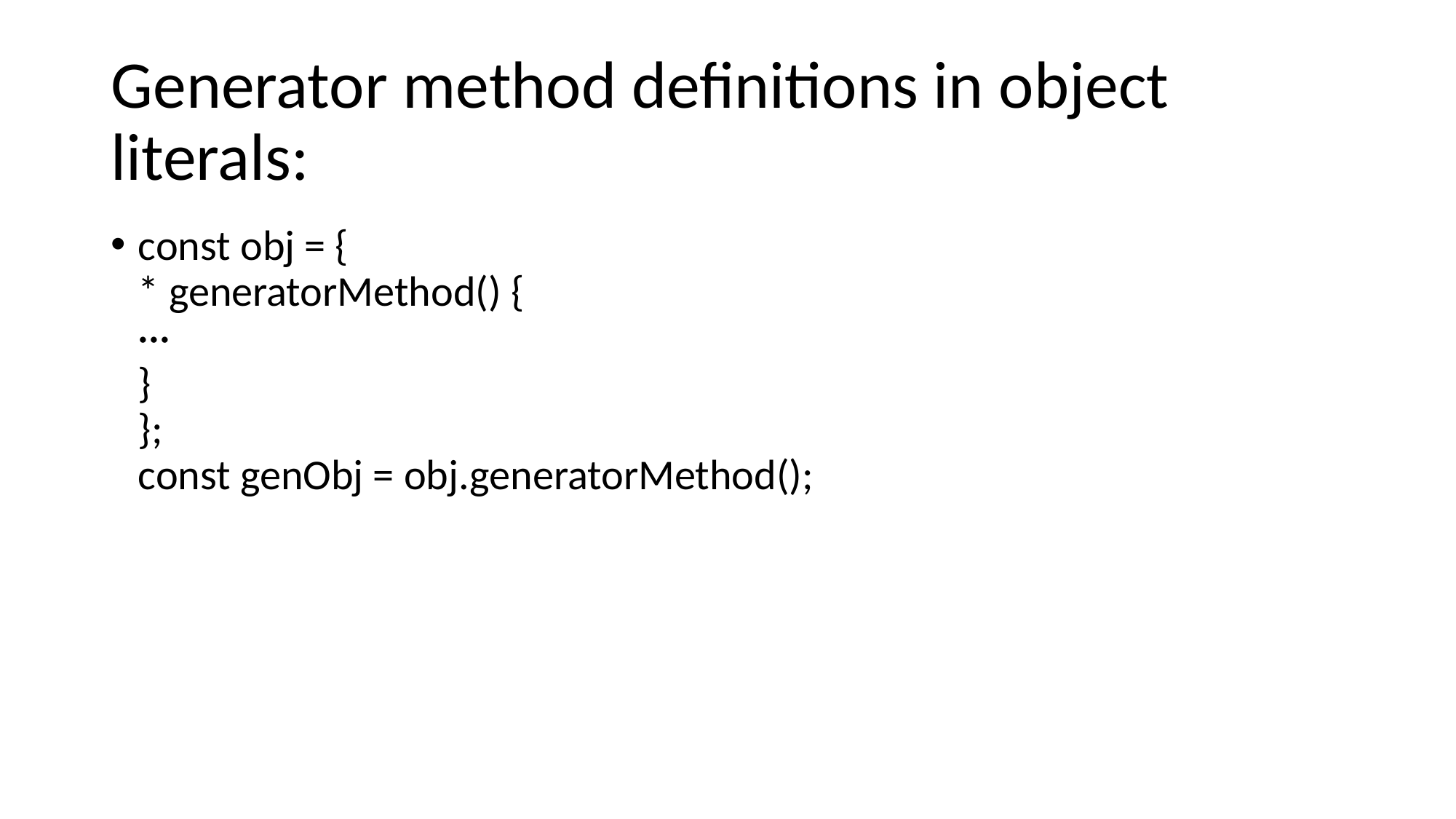

# Generator method definitions in object literals:
const obj = {
* generatorMethod() {
···
}
};
const genObj = obj.generatorMethod();